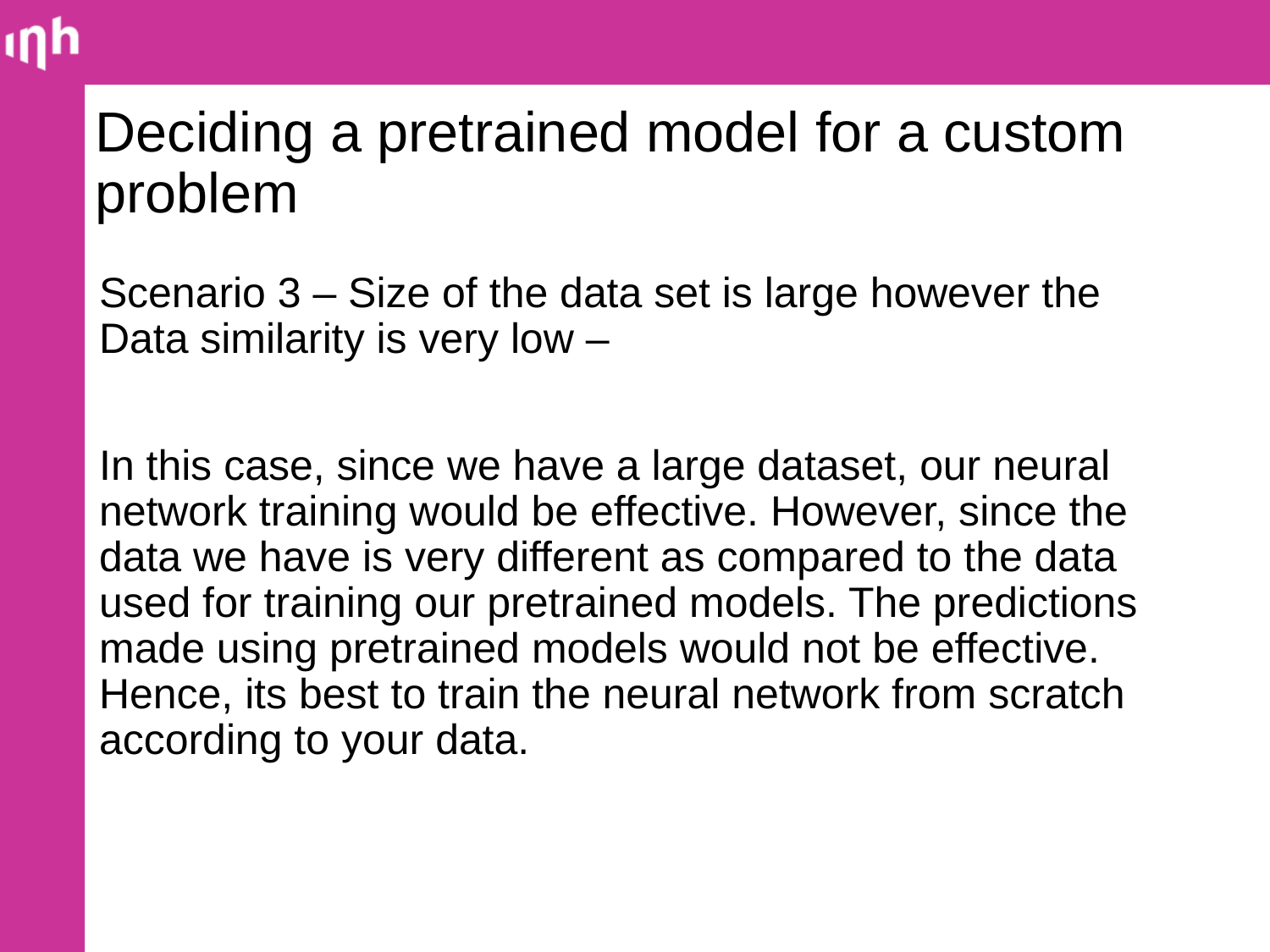

Deciding a pretrained model for a custom problem
# Scenario 3 – Size of the data set is large however the Data similarity is very low –

In this case, since we have a large dataset, our neural network training would be effective. However, since the data we have is very different as compared to the data used for training our pretrained models. The predictions made using pretrained models would not be effective. Hence, its best to train the neural network from scratch according to your data.